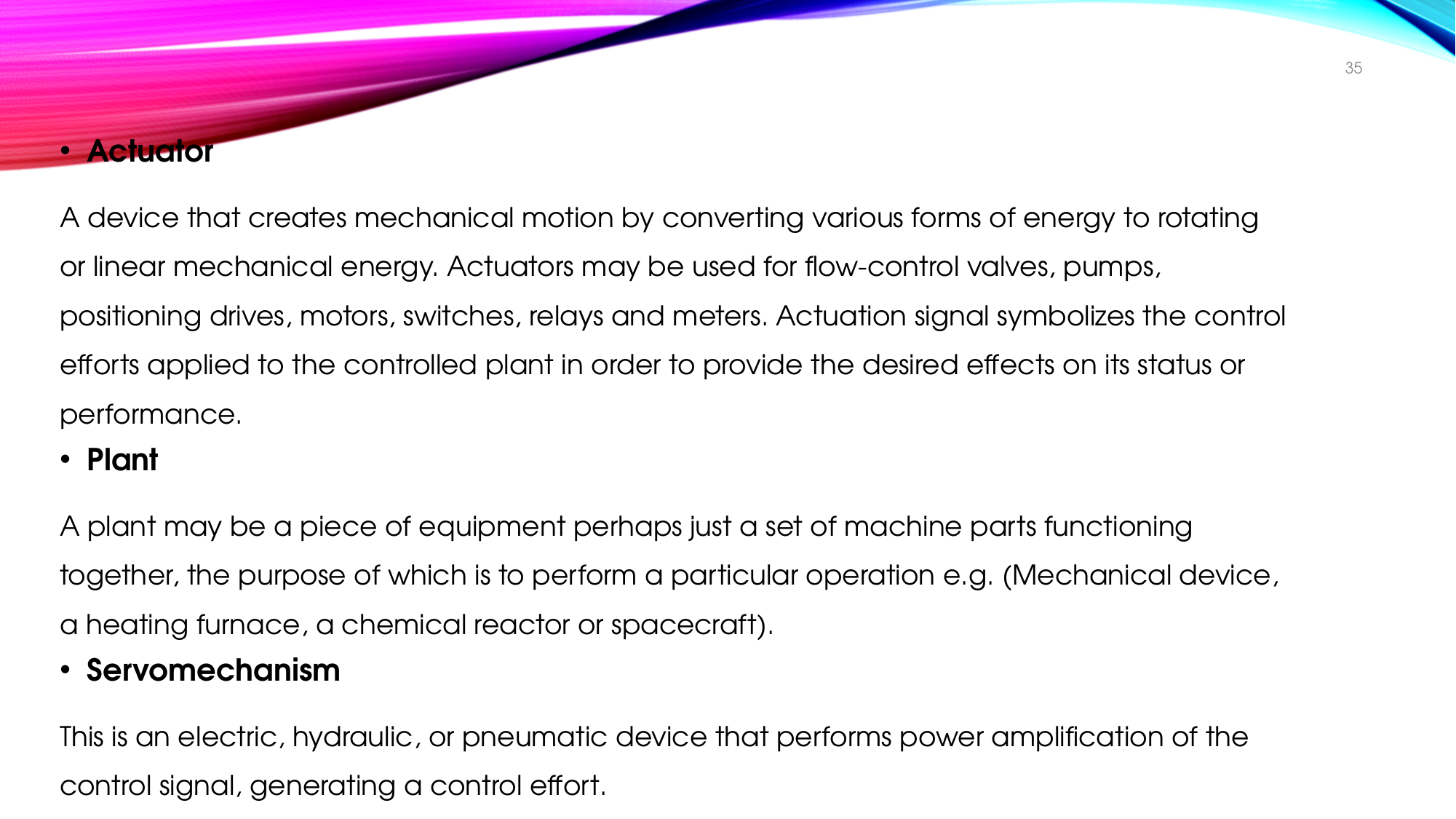

35
Actuator
A device that creates mechanical motion by converting various forms of energy to rotating or linear mechanical energy. Actuators may be used for flow-control valves, pumps, positioning drives, motors, switches, relays and meters. Actuation signal symbolizes the control efforts applied to the controlled plant in order to provide the desired effects on its status or performance.
Plant
A plant may be a piece of equipment perhaps just a set of machine parts functioning together, the purpose of which is to perform a particular operation e.g. (Mechanical device, a heating furnace, a chemical reactor or spacecraft).
Servomechanism
This is an electric, hydraulic, or pneumatic device that performs power amplification of the control signal, generating a control effort.